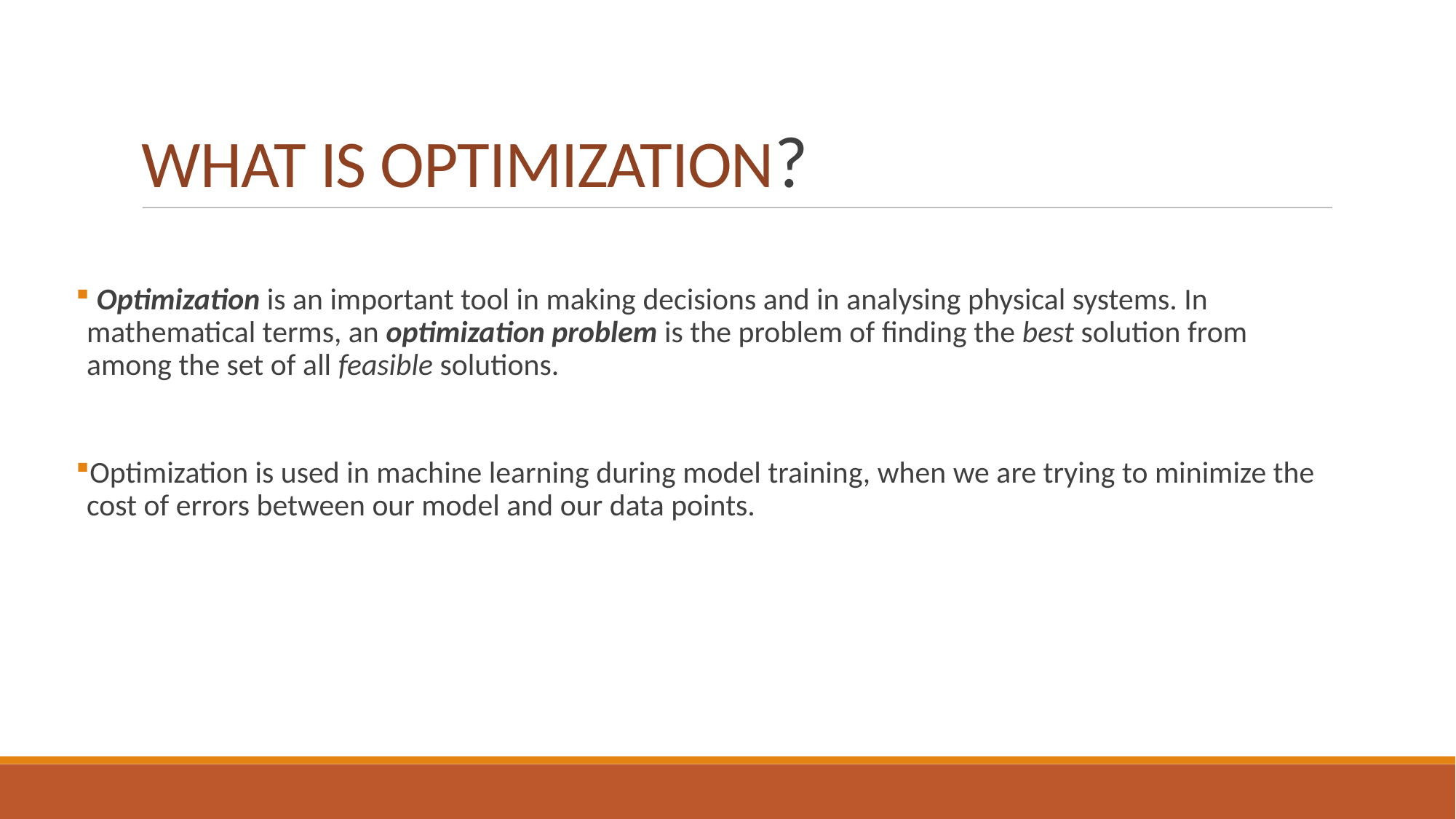

WHAT IS OPTIMIZATION?

 Optimization is an important tool in making decisions and in analysing physical systems. In mathematical terms, an optimization problem is the problem of finding the best solution from among the set of all feasible solutions.

Optimization is used in machine learning during model training, when we are trying to minimize the cost of errors between our model and our data points.